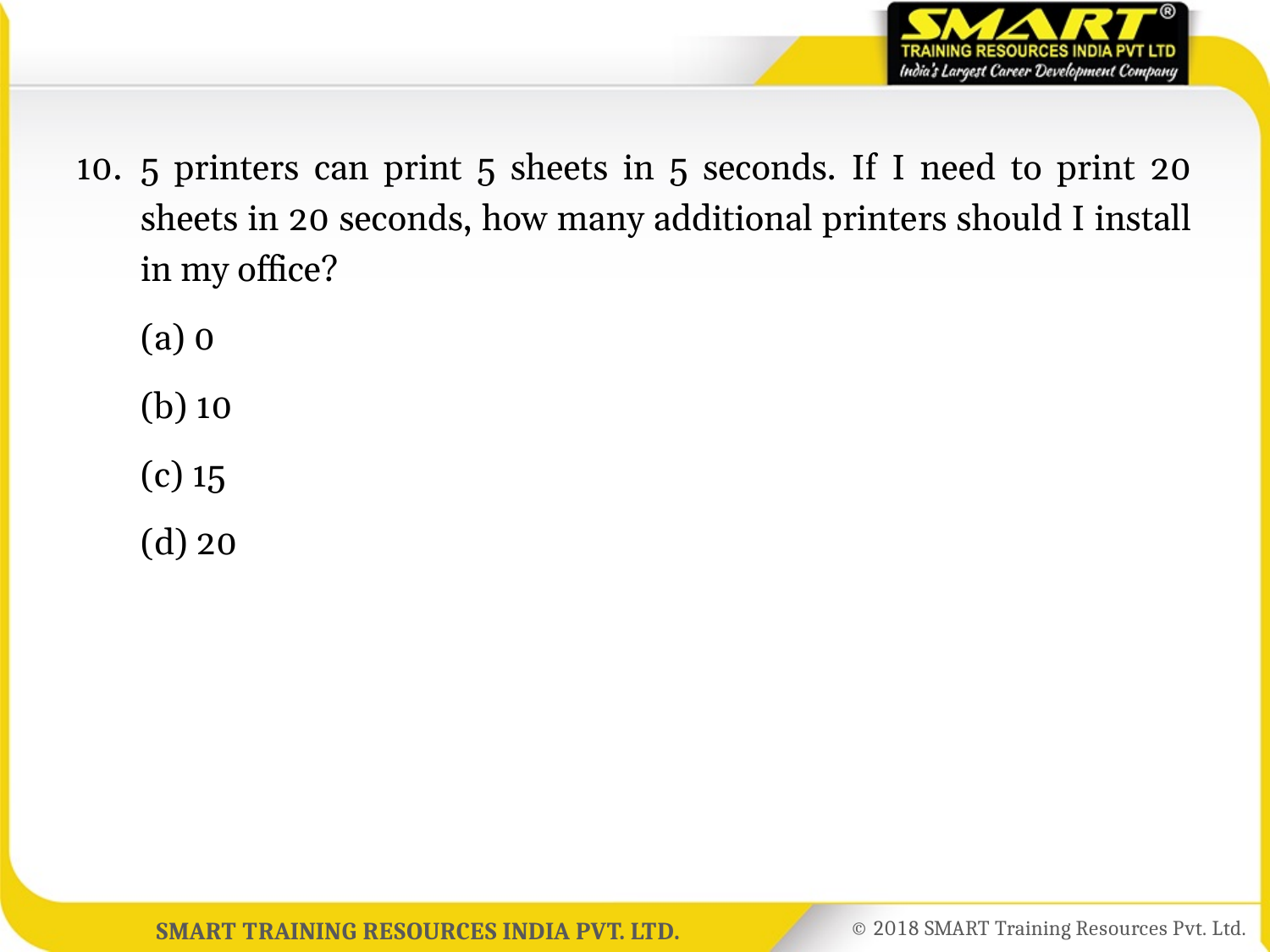

10.	5 printers can print 5 sheets in 5 seconds. If I need to print 20 sheets in 20 seconds, how many additional printers should I install in my office?
	(a) 0
	(b) 10
	(c) 15
	(d) 20